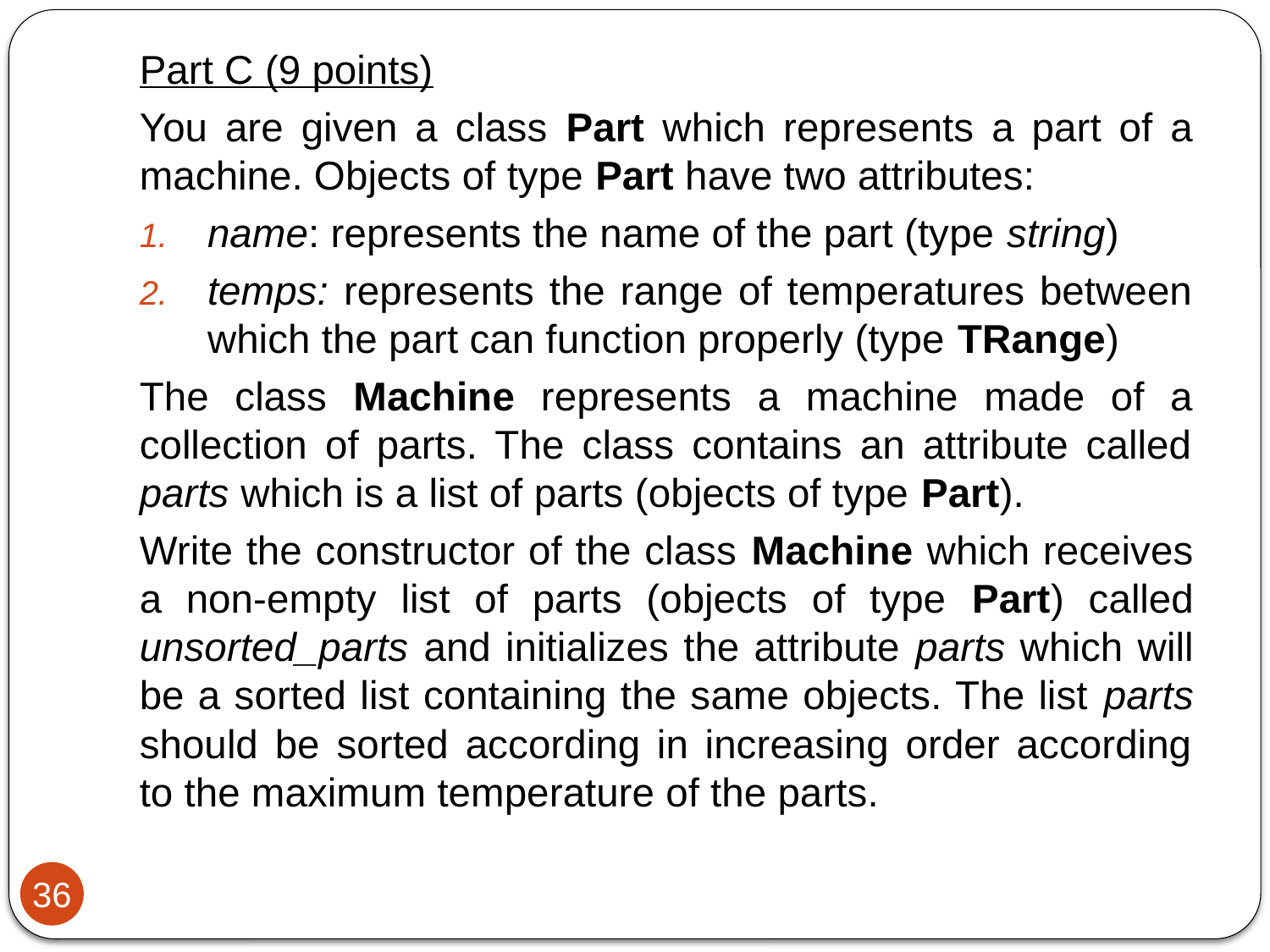

Part C (9 points)
You are given a class Part which represents a part of a machine. Objects of type Part have two attributes:
name: represents the name of the part (type string)
temps: represents the range of temperatures between which the part can function properly (type TRange)
The class Machine represents a machine made of a collection of parts. The class contains an attribute called parts which is a list of parts (objects of type Part).
Write the constructor of the class Machine which receives a non-empty list of parts (objects of type Part) called unsorted_parts and initializes the attribute parts which will be a sorted list containing the same objects. The list parts should be sorted according in increasing order according to the maximum temperature of the parts.

36